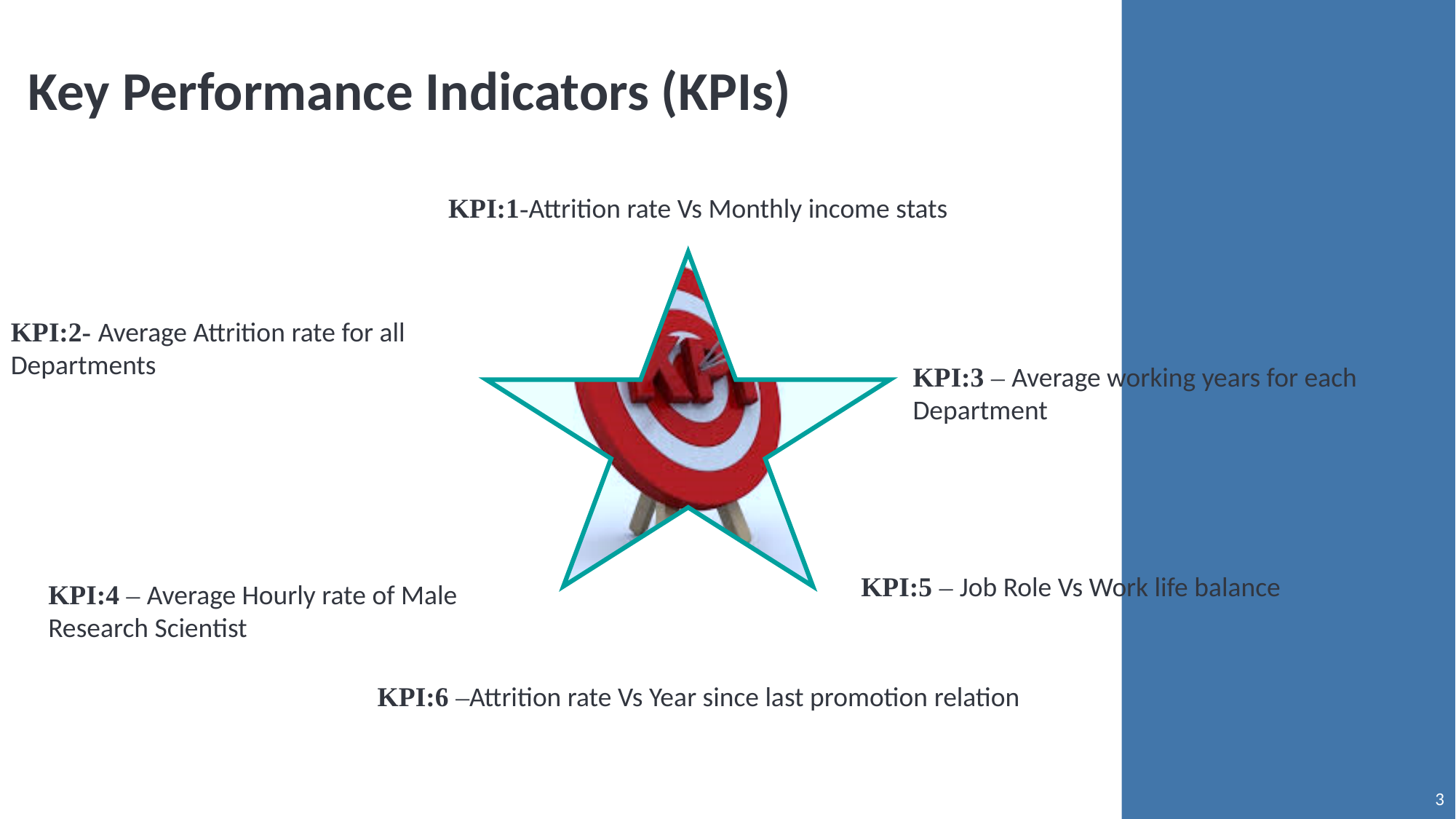

Key Performance Indicators (KPIs)
KPI:1-Attrition rate Vs Monthly income stats

KPI:2- Average Attrition rate for all Departments

KPI:5 – Job Role Vs Work life balance
KPI:4 – Average Hourly rate of Male Research Scientist

KPI:3 – Average working years for each Department
KPI:6 –Attrition rate Vs Year since last promotion relation

3